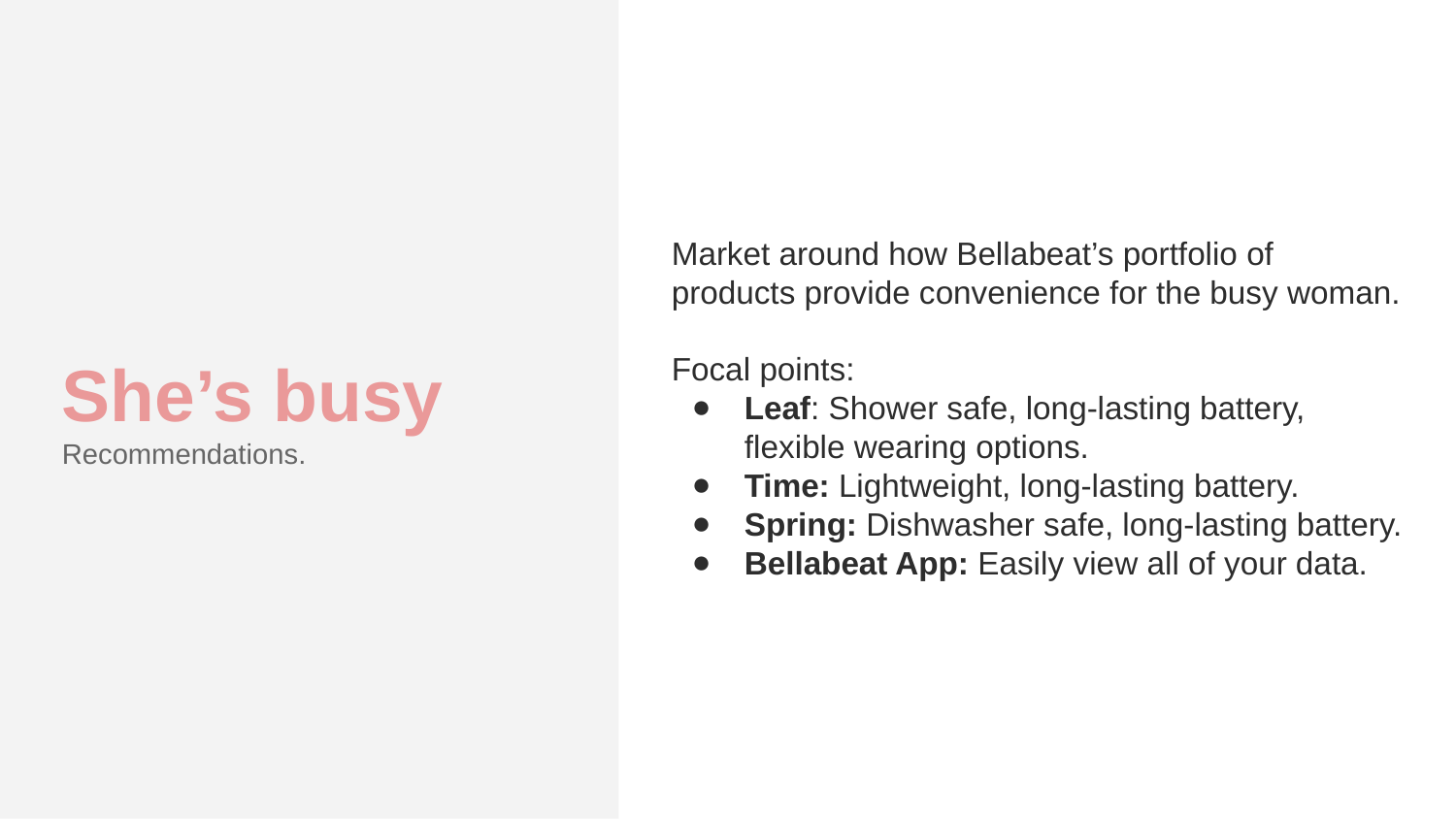

She’s busy
Recommendations.
Market around how Bellabeat’s portfolio of products provide convenience for the busy woman.

Focal points:
Leaf: Shower safe, long-lasting battery, flexible wearing options.
Time: Lightweight, long-lasting battery.
Spring: Dishwasher safe, long-lasting battery.
Bellabeat App: Easily view all of your data.